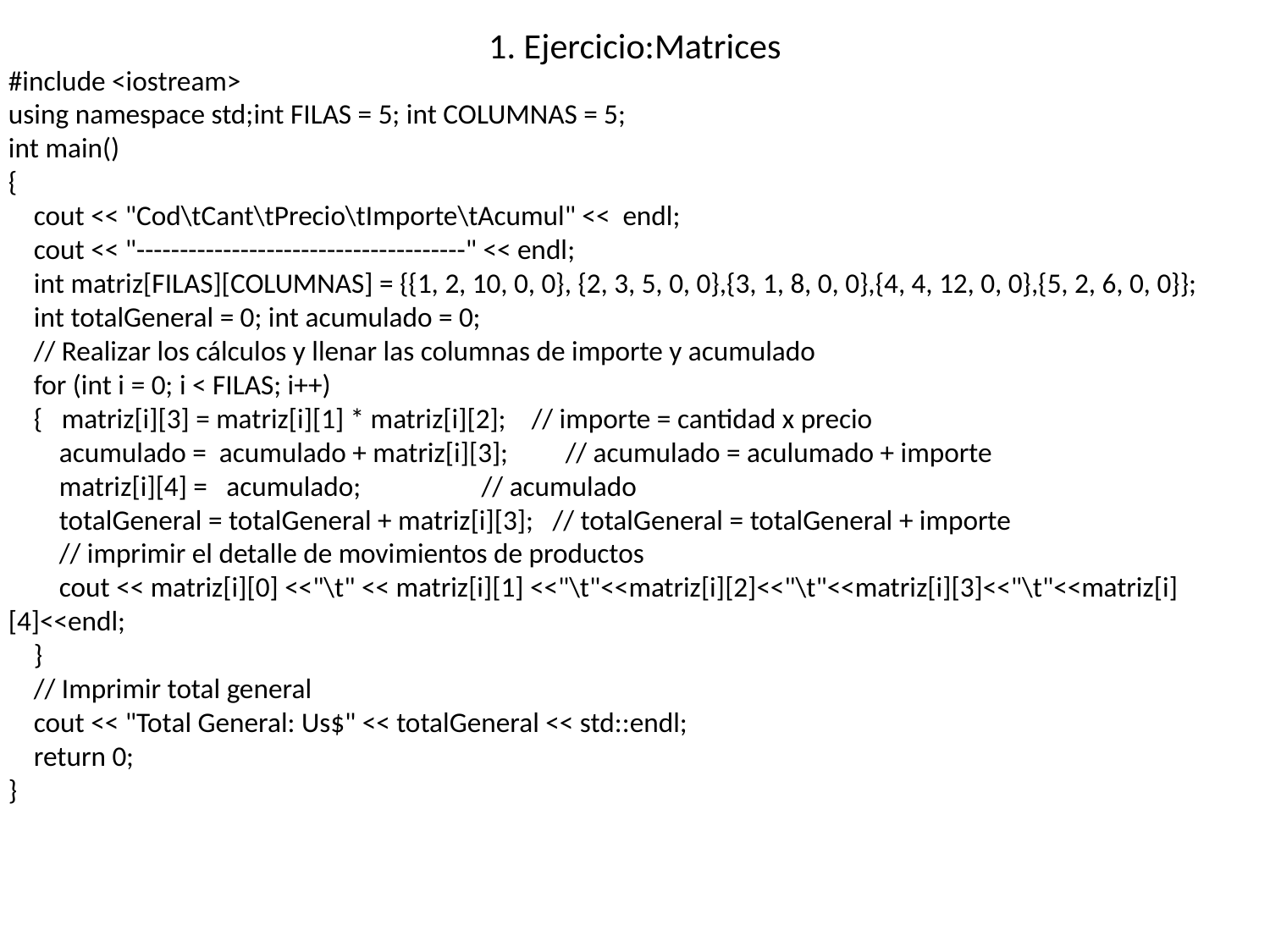

# 1. Ejercicio:Matrices
#include <iostream>
using namespace std;int FILAS = 5; int COLUMNAS = 5;
int main()
{
    cout << "Cod\tCant\tPrecio\tImporte\tAcumul" <<  endl;
    cout << "--------------------------------------" << endl;
    int matriz[FILAS][COLUMNAS] = {{1, 2, 10, 0, 0}, {2, 3, 5, 0, 0},{3, 1, 8, 0, 0},{4, 4, 12, 0, 0},{5, 2, 6, 0, 0}};
    int totalGeneral = 0; int acumulado = 0;
    // Realizar los cálculos y llenar las columnas de importe y acumulado
    for (int i = 0; i < FILAS; i++)
    {   matriz[i][3] = matriz[i][1] * matriz[i][2];    // importe = cantidad x precio
        acumulado =  acumulado + matriz[i][3];         // acumulado = aculumado + importe
        matriz[i][4] =   acumulado;                   // acumulado
        totalGeneral = totalGeneral + matriz[i][3];   // totalGeneral = totalGeneral + importe
        // imprimir el detalle de movimientos de productos
        cout << matriz[i][0] <<"\t" << matriz[i][1] <<"\t"<<matriz[i][2]<<"\t"<<matriz[i][3]<<"\t"<<matriz[i][4]<<endl;
    }
    // Imprimir total general
    cout << "Total General: Us$" << totalGeneral << std::endl;
    return 0;
}